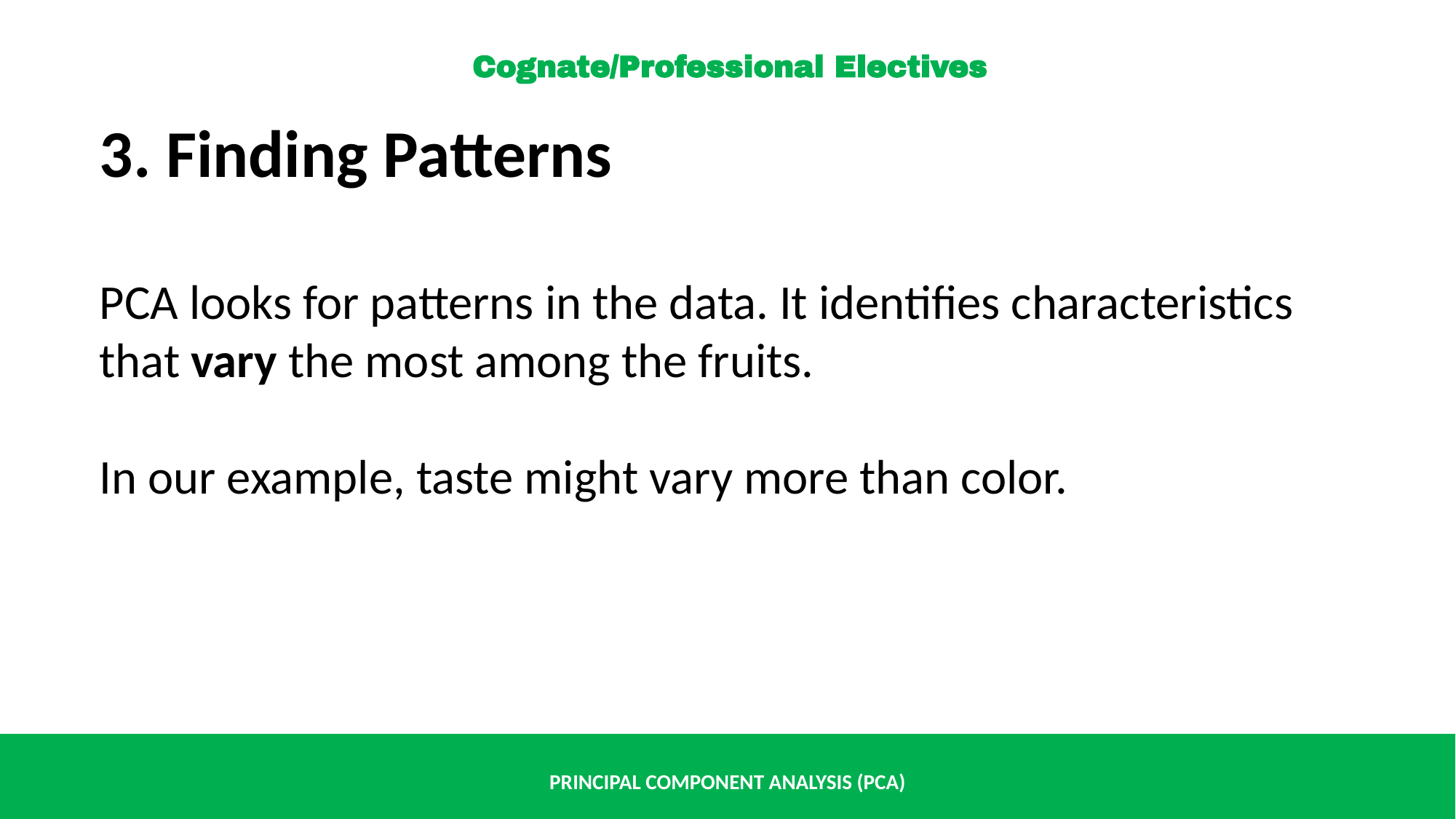

3. Finding Patterns

PCA looks for patterns in the data. It identifies characteristics that vary the most among the fruits.

In our example, taste might vary more than color.